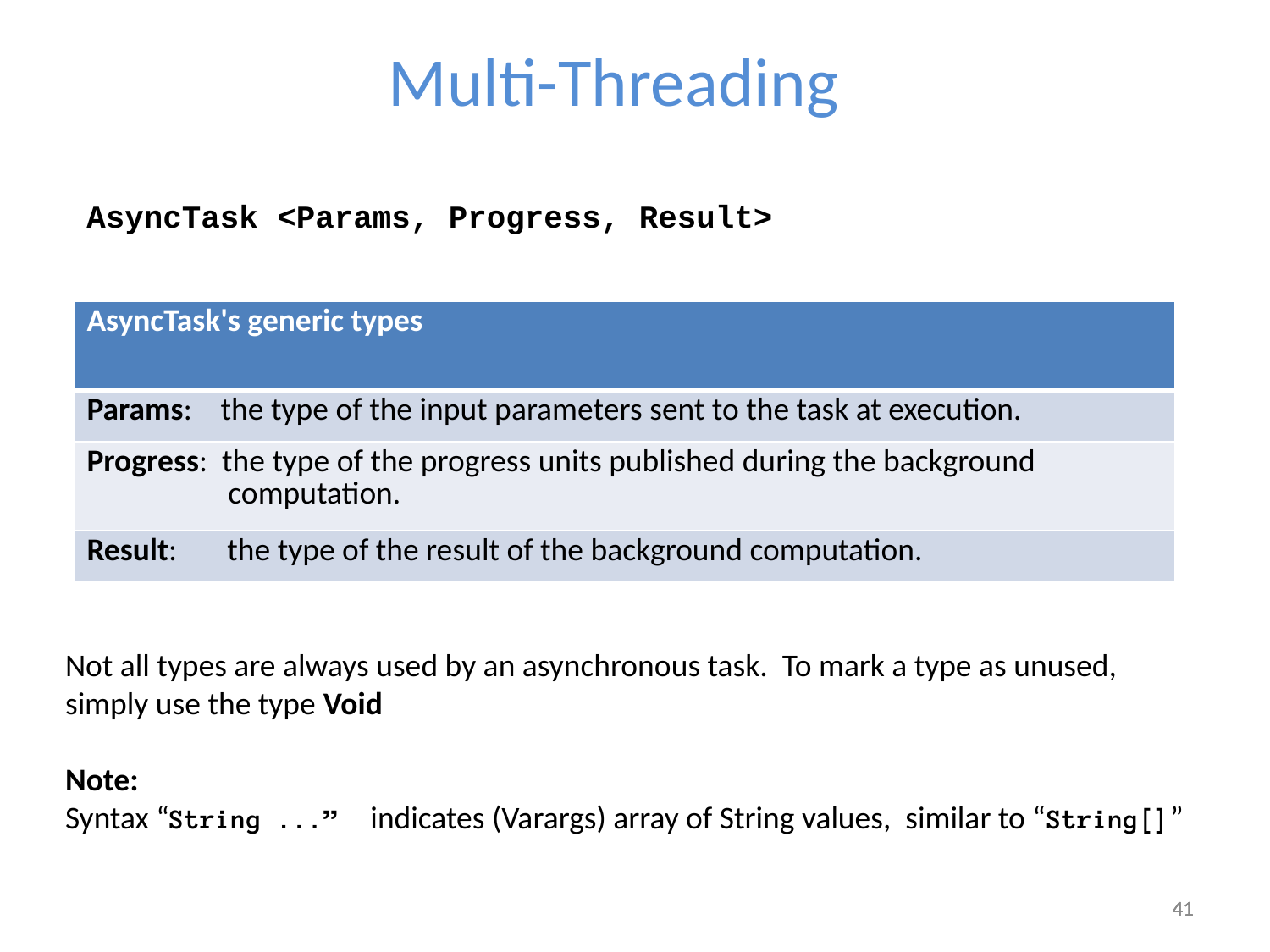

Multi-Threading

AsyncTask <Params, Progress, Result>
| AsyncTask's generic types |
| --- |
| Params: the type of the input parameters sent to the task at execution. |
| Progress: the type of the progress units published during the background computation. |
| Result: the type of the result of the background computation. |
Not all types are always used by an asynchronous task.  To mark a type as unused, simply use the type Void

Note:
Syntax “String ...”  indicates (Varargs) array of String values,  similar to “String[]”
41
41
41
41